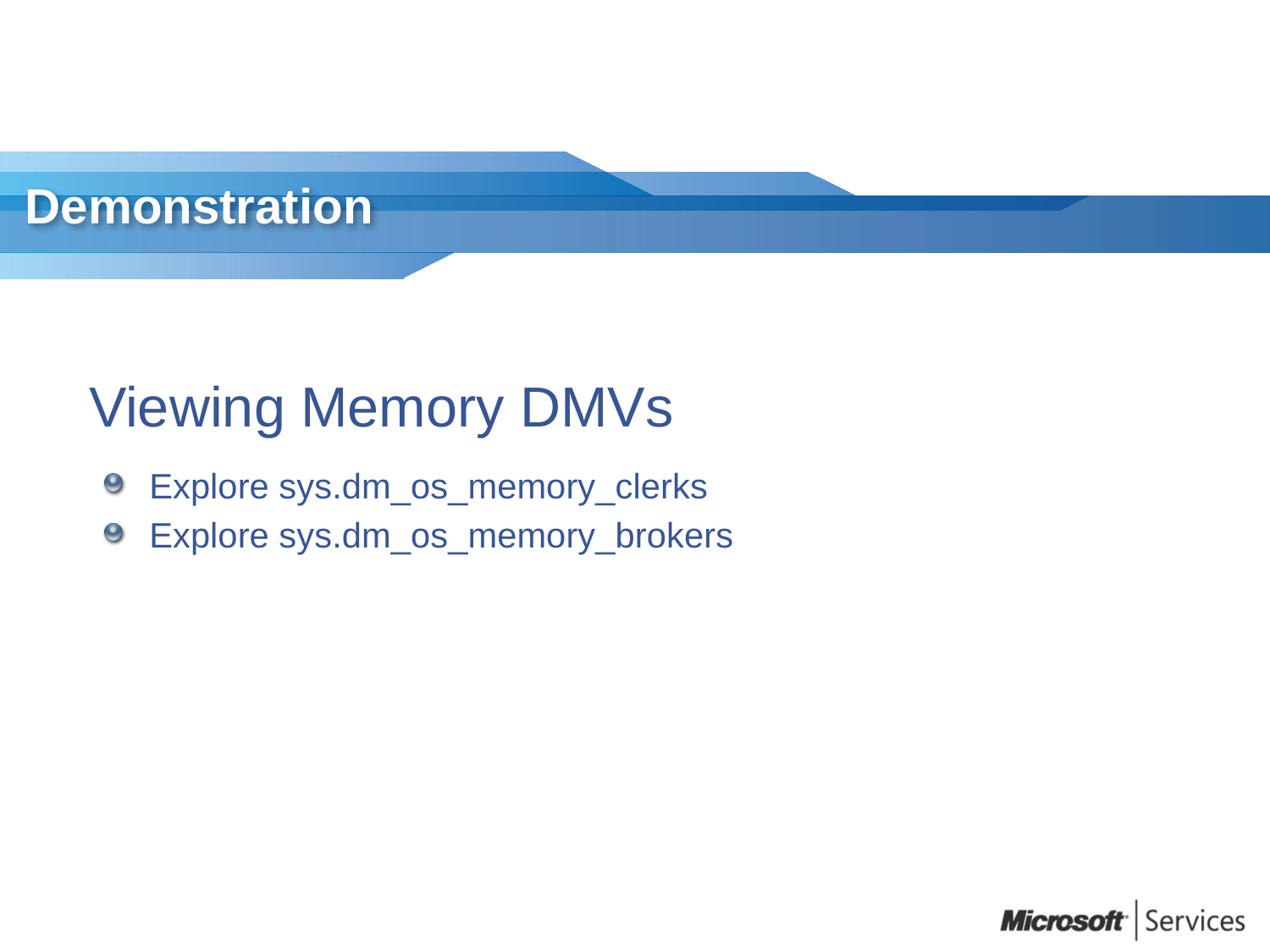

# Viewing Memory DMVs
Explore sys.dm_os_memory_clerks
Explore sys.dm_os_memory_brokers
9
Microsoft Confidential